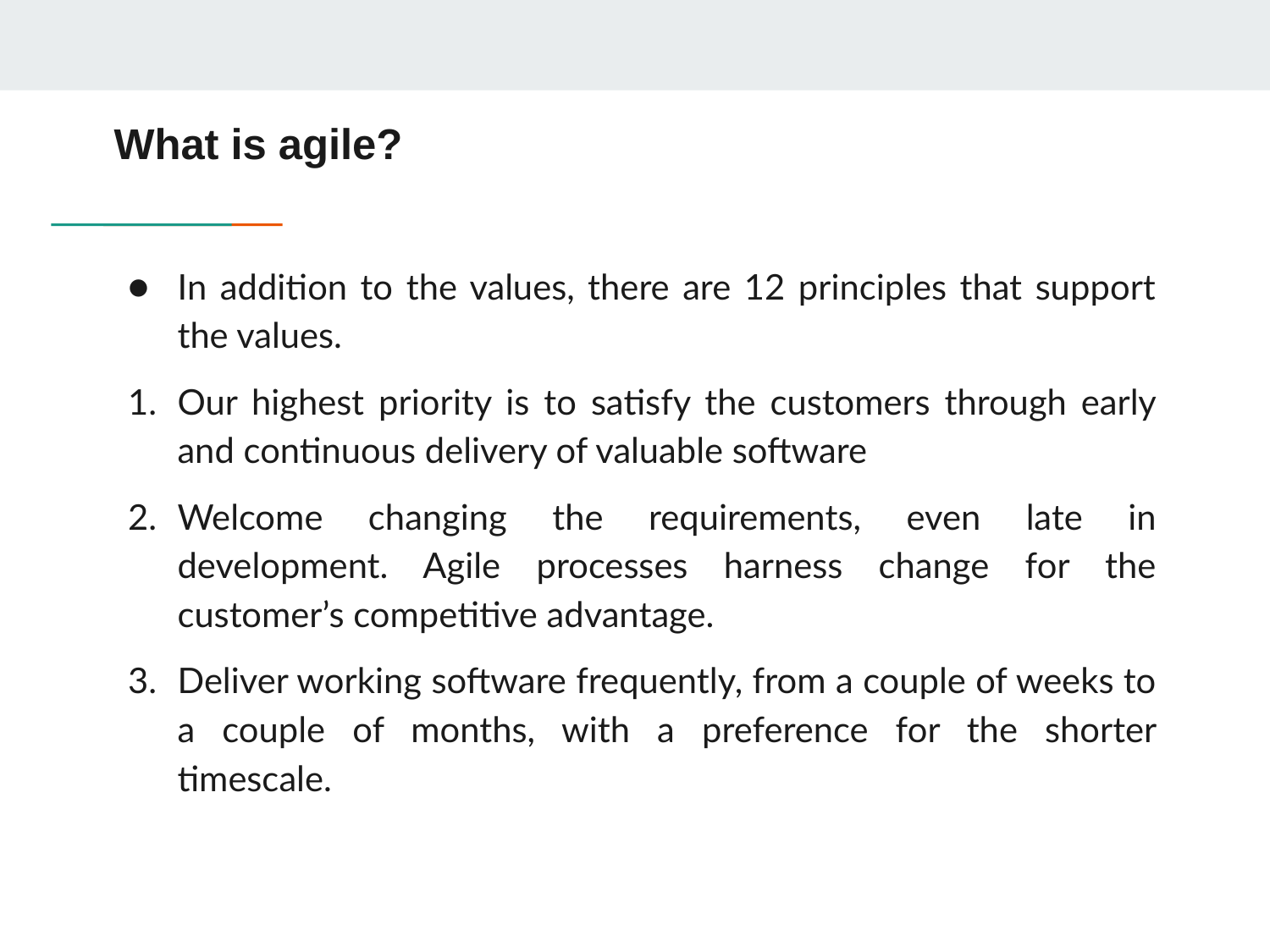

# What is agile?
In addition to the values, there are 12 principles that support the values.
Our highest priority is to satisfy the customers through early and continuous delivery of valuable software
Welcome changing the requirements, even late in development. Agile processes harness change for the customer’s competitive advantage.
Deliver working software frequently, from a couple of weeks to a couple of months, with a preference for the shorter timescale.